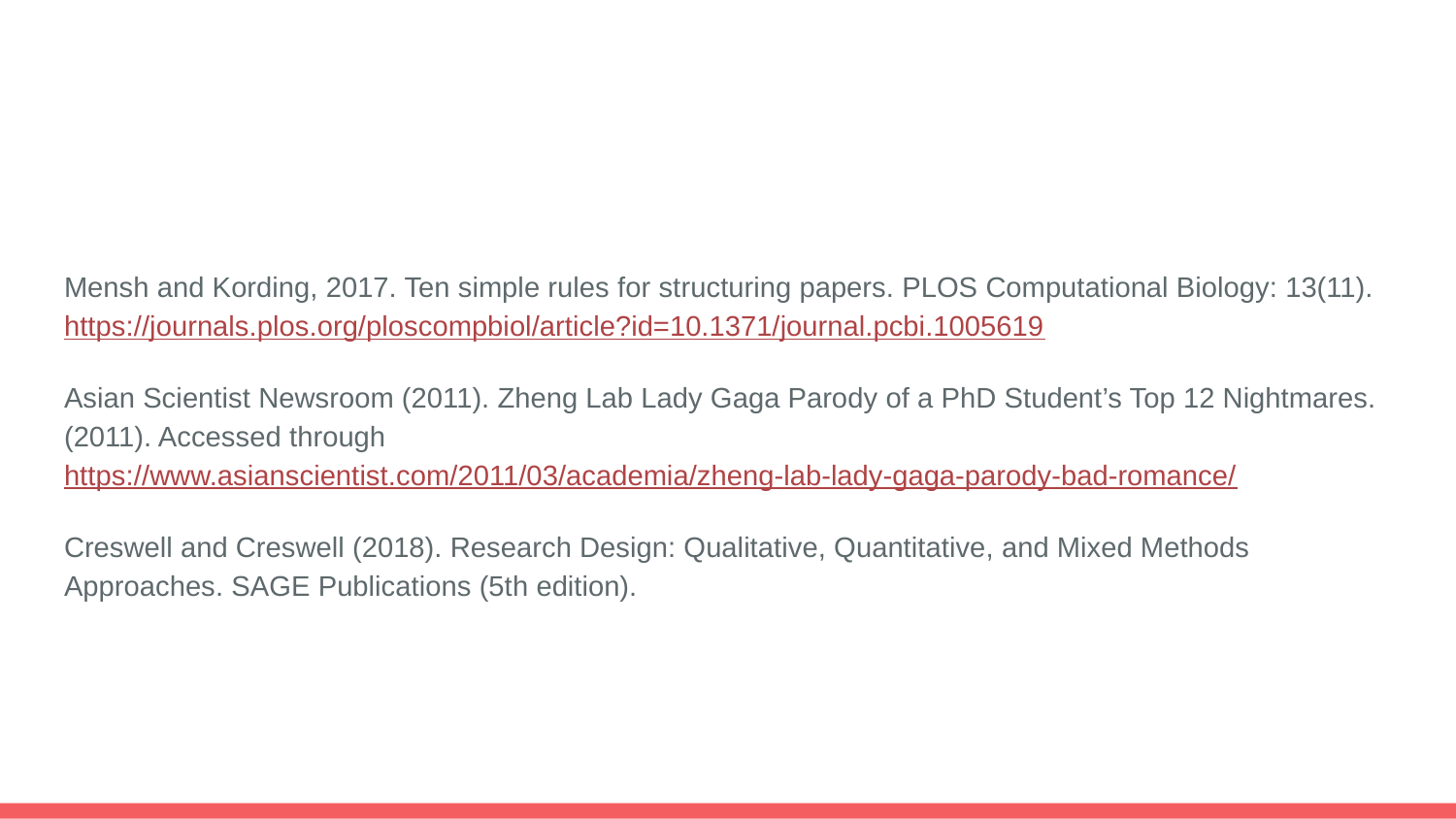

Mensh and Kording, 2017. Ten simple rules for structuring papers. PLOS Computational Biology: 13(11). https://journals.plos.org/ploscompbiol/article?id=10.1371/journal.pcbi.1005619
Asian Scientist Newsroom (2011). Zheng Lab Lady Gaga Parody of a PhD Student’s Top 12 Nightmares. (2011). Accessed through https://www.asianscientist.com/2011/03/academia/zheng-lab-lady-gaga-parody-bad-romance/
Creswell and Creswell (2018). Research Design: Qualitative, Quantitative, and Mixed Methods Approaches. SAGE Publications (5th edition).